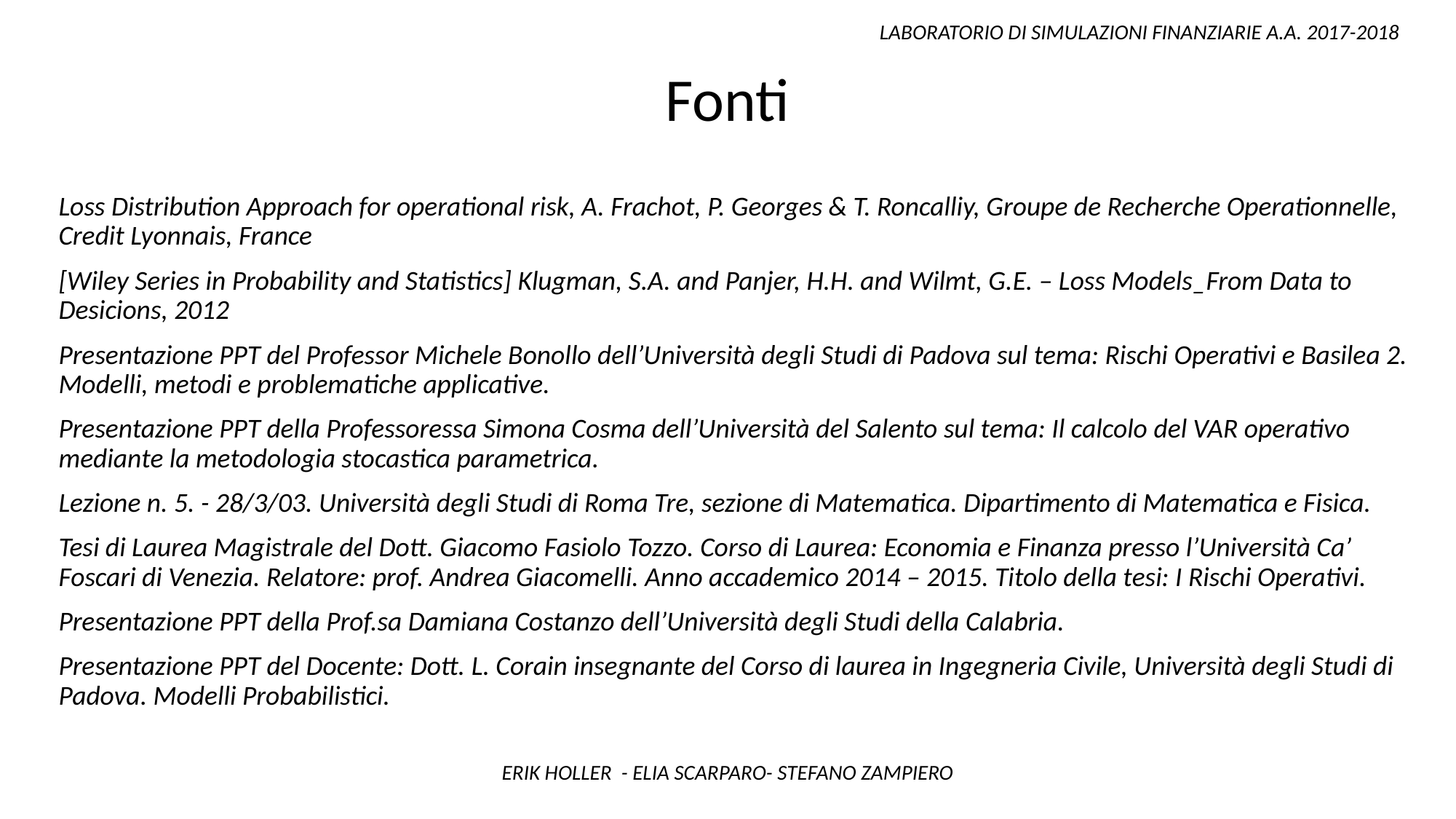

LABORATORIO DI SIMULAZIONI FINANZIARIE A.A. 2017-2018
Fonti
Loss Distribution Approach for operational risk, A. Frachot, P. Georges & T. Roncalliy, Groupe de Recherche Operationnelle, Credit Lyonnais, France
[Wiley Series in Probability and Statistics] Klugman, S.A. and Panjer, H.H. and Wilmt, G.E. – Loss Models_From Data to Desicions, 2012
Presentazione PPT del Professor Michele Bonollo dell’Università degli Studi di Padova sul tema: Rischi Operativi e Basilea 2. Modelli, metodi e problematiche applicative.
Presentazione PPT della Professoressa Simona Cosma dell’Università del Salento sul tema: Il calcolo del VAR operativo mediante la metodologia stocastica parametrica.
Lezione n. 5. - 28/3/03. Università degli Studi di Roma Tre, sezione di Matematica. Dipartimento di Matematica e Fisica.
Tesi di Laurea Magistrale del Dott. Giacomo Fasiolo Tozzo. Corso di Laurea: Economia e Finanza presso l’Università Ca’ Foscari di Venezia. Relatore: prof. Andrea Giacomelli. Anno accademico 2014 – 2015. Titolo della tesi: I Rischi Operativi.
Presentazione PPT della Prof.sa Damiana Costanzo dell’Università degli Studi della Calabria.
Presentazione PPT del Docente: Dott. L. Corain insegnante del Corso di laurea in Ingegneria Civile, Università degli Studi di Padova. Modelli Probabilistici.
ERIK HOLLER  - ELIA SCARPARO- STEFANO ZAMPIERO